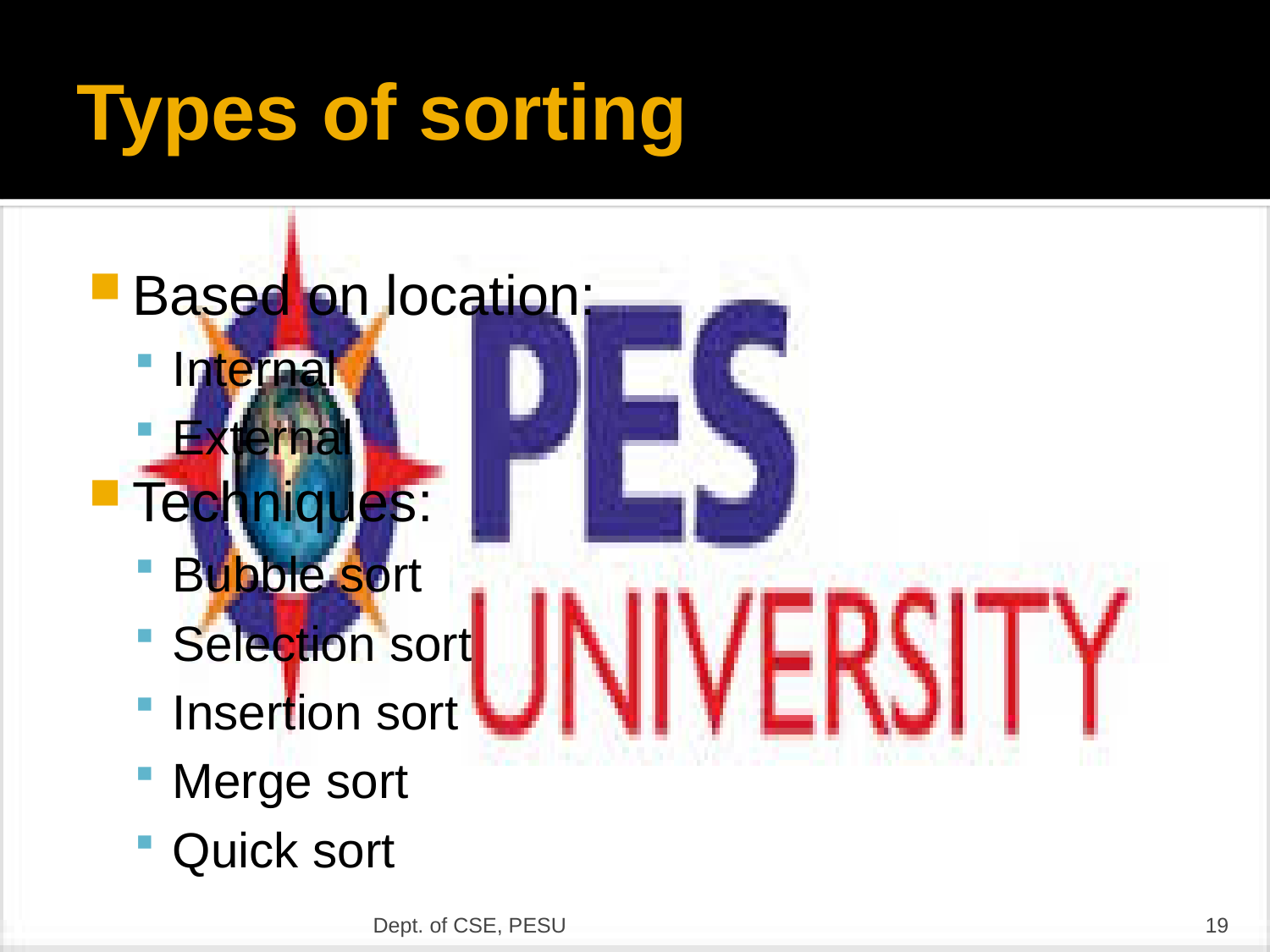

# Types of sorting
Based on location:
Internal
External
Techniques:
Bubble sort
Selection sort
Insertion sort
Merge sort
Quick sort

Dept. of CSE, PESU
19